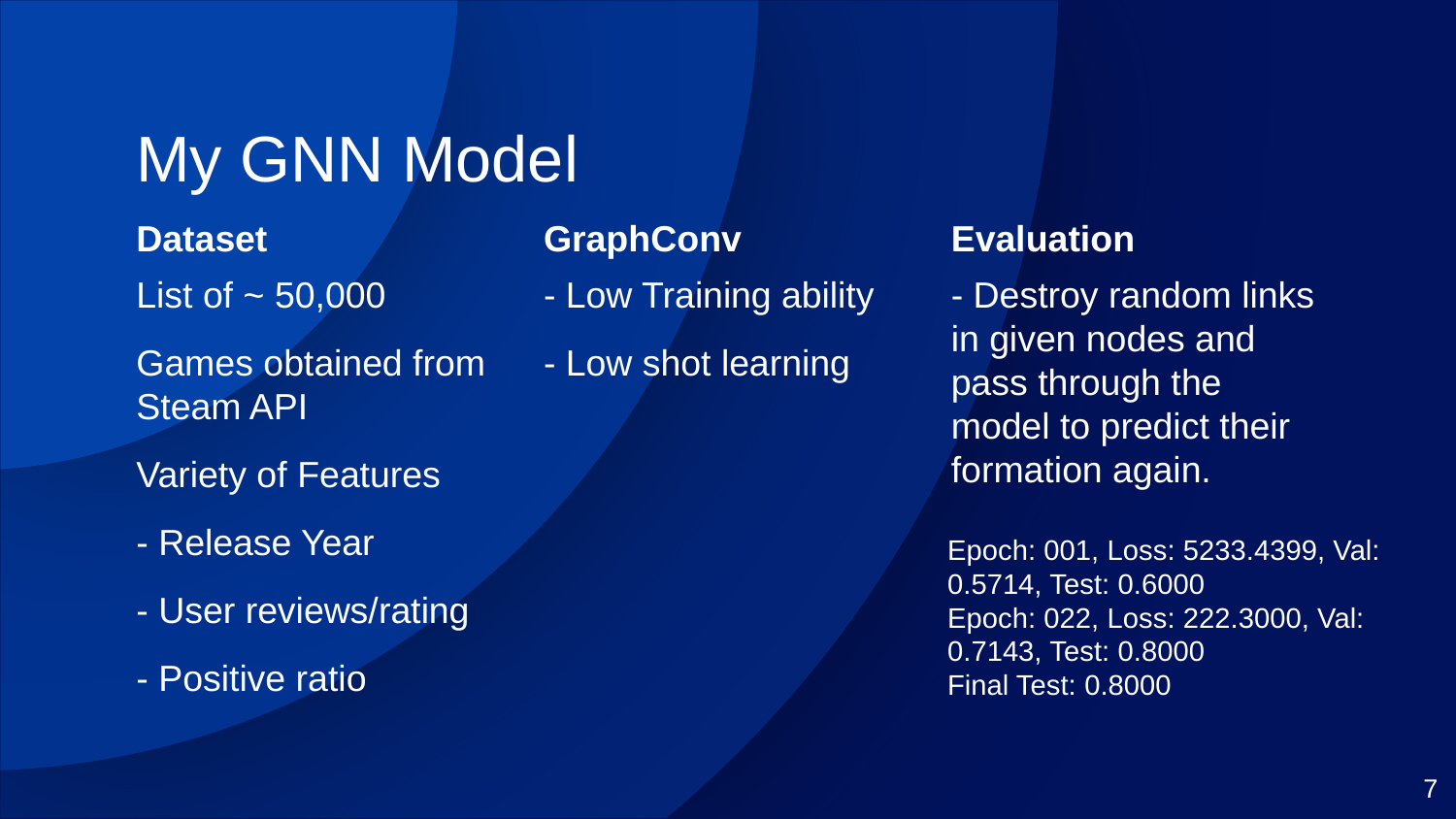

# My GNN Model
Dataset
List of ~ 50,000
Games obtained from Steam API
Variety of Features
- Release Year
- User reviews/rating
- Positive ratio
GraphConv
- Low Training ability
- Low shot learning

Evaluation
- Destroy random links in given nodes and pass through the model to predict their formation again.

Epoch: 001, Loss: 5233.4399, Val: 0.5714, Test: 0.6000
Epoch: 022, Loss: 222.3000, Val: 0.7143, Test: 0.8000
Final Test: 0.8000
7